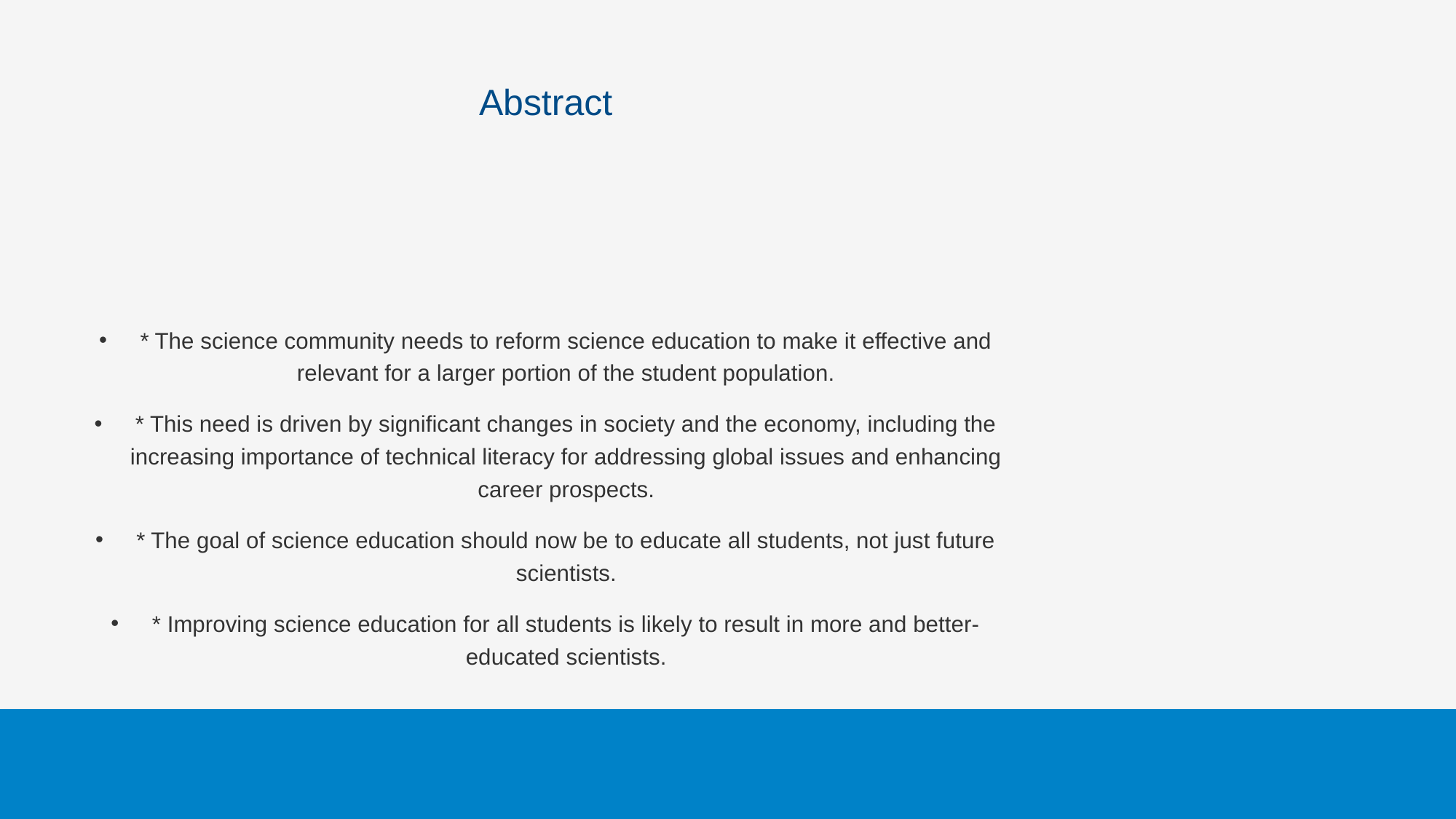

# Abstract

* The science community needs to reform science education to make it effective and relevant for a larger portion of the student population.
* This need is driven by significant changes in society and the economy, including the increasing importance of technical literacy for addressing global issues and enhancing career prospects.
* The goal of science education should now be to educate all students, not just future scientists.
* Improving science education for all students is likely to result in more and better-educated scientists.